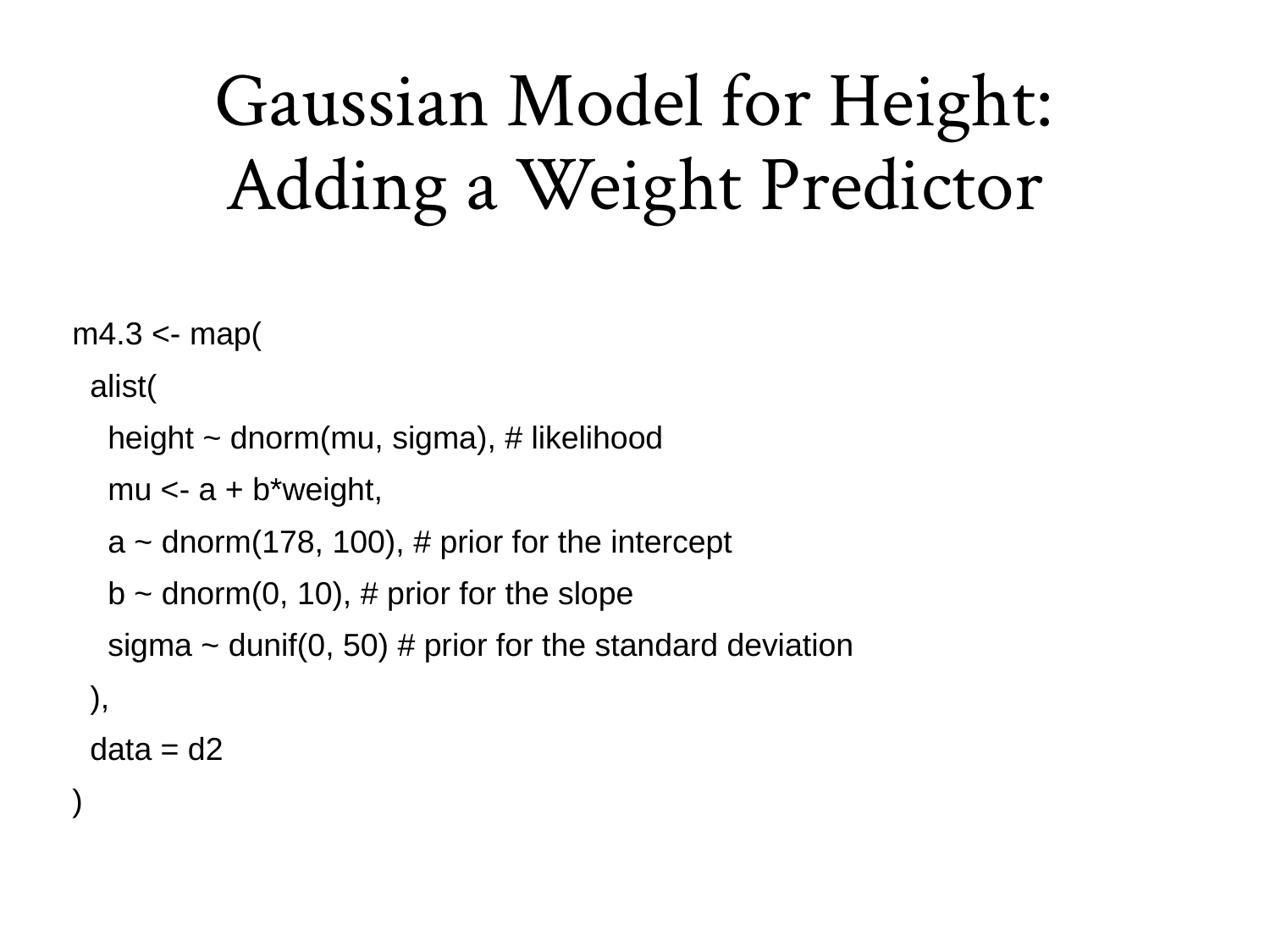

# Gaussian Model for Height: Adding a Weight Predictor
m4.3 <- map(
  alist(
    height ~ dnorm(mu, sigma), # likelihood
    mu <- a + b*weight,
    a ~ dnorm(178, 100), # prior for the intercept
    b ~ dnorm(0, 10), # prior for the slope
    sigma ~ dunif(0, 50) # prior for the standard deviation
  ),
  data = d2
)